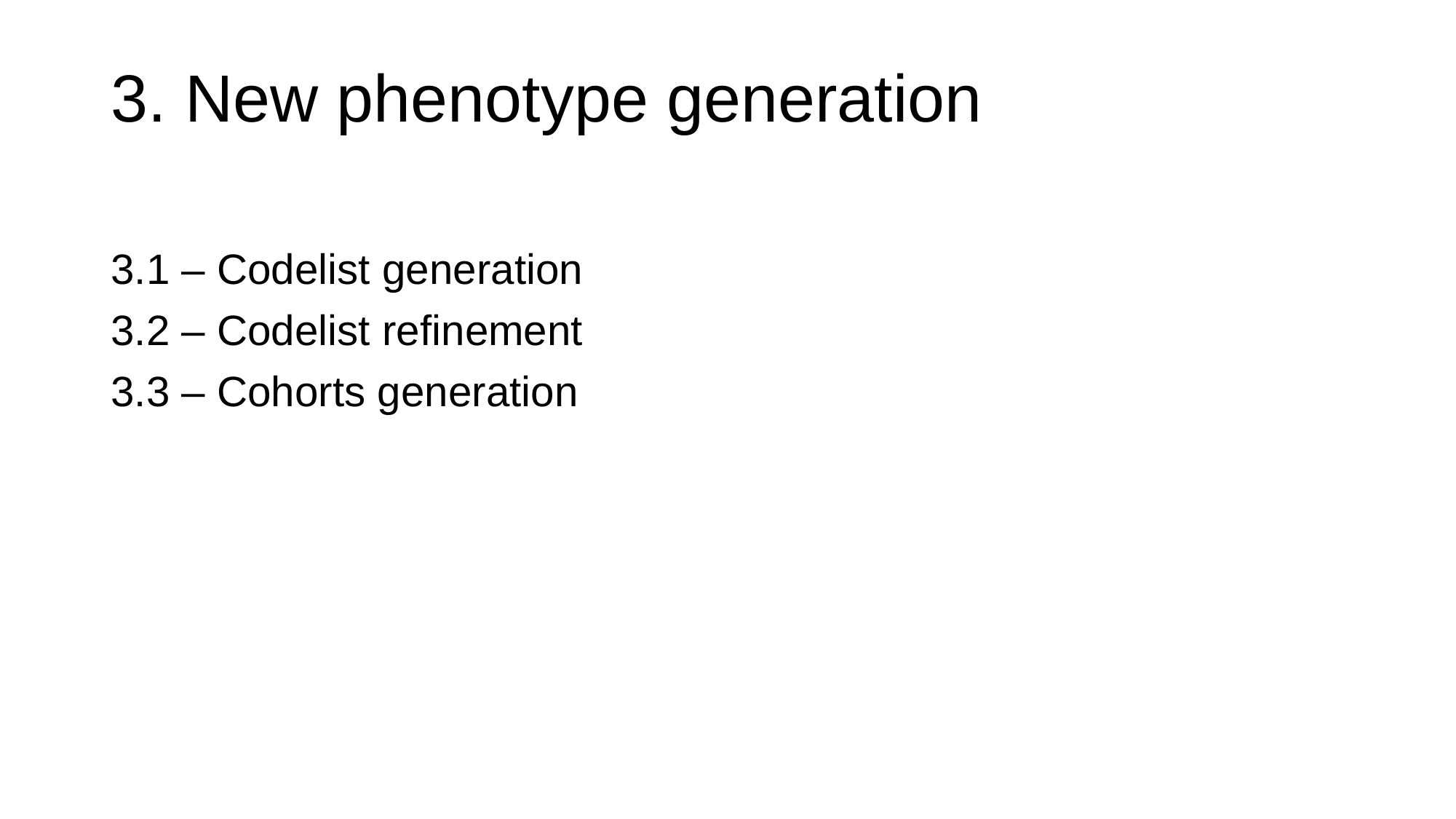

# 3. New phenotype generation

3.1 – Codelist generation
3.2 – Codelist refinement
3.3 – Cohorts generation